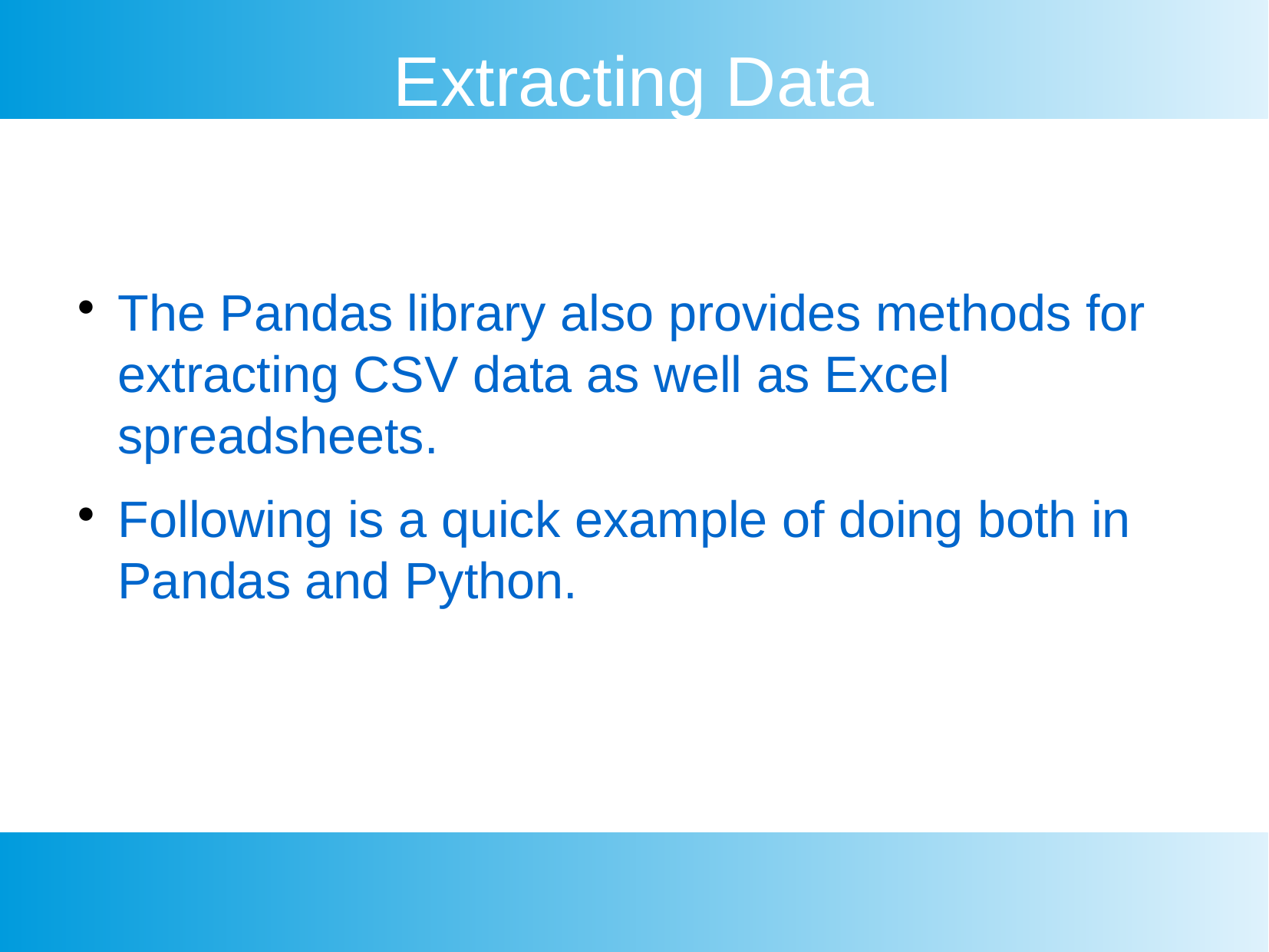

Extracting Data

The Pandas library also provides methods for extracting CSV data as well as Excel spreadsheets.
Following is a quick example of doing both in Pandas and Python.